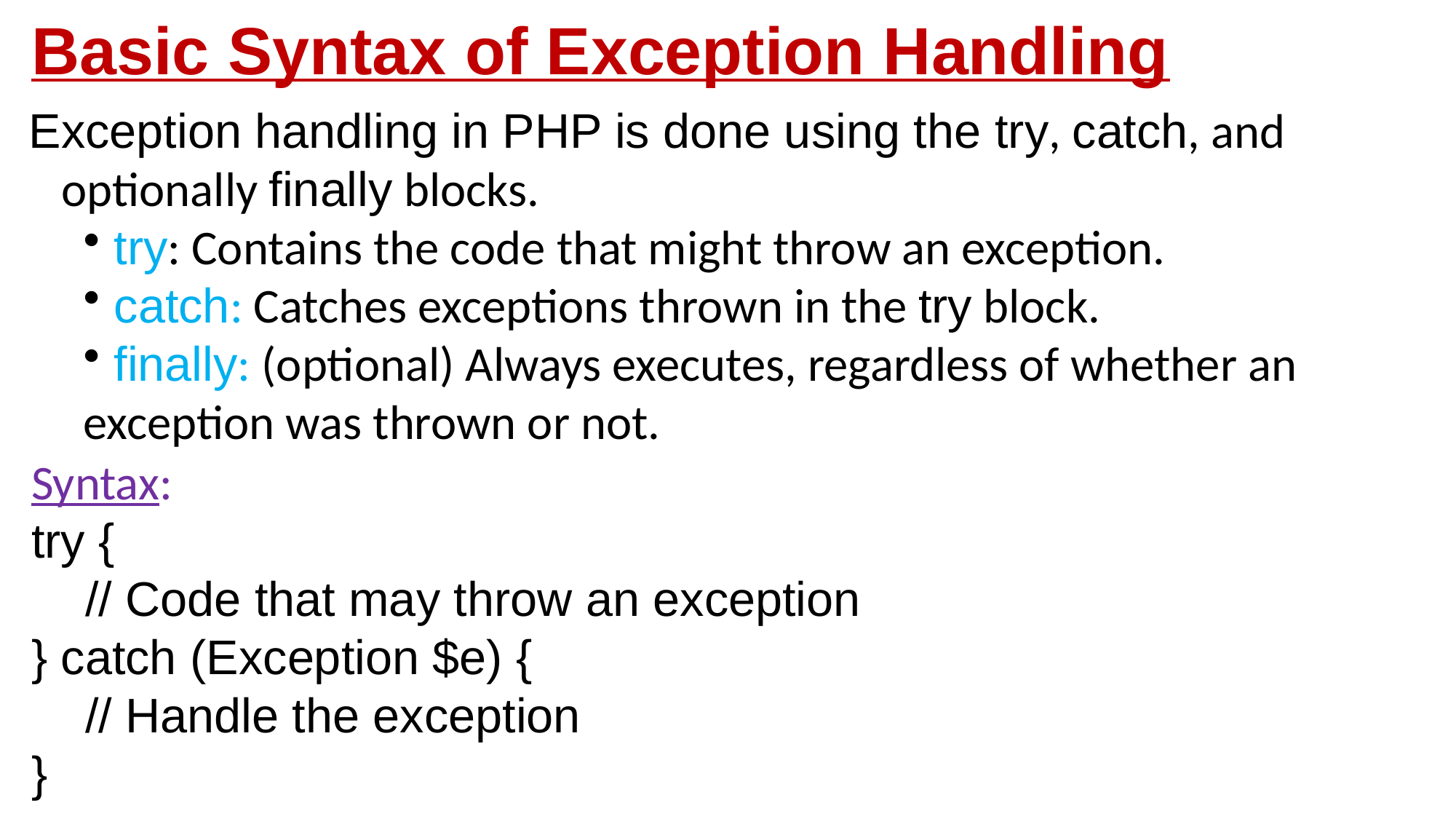

# Basic Syntax of Exception Handling
Exception handling in PHP is done using the try, catch, and                optionally finally blocks.
 try: Contains the code that might throw an exception.
 catch: Catches exceptions thrown in the try block.
 finally: (optional) Always executes, regardless of whether an exception was thrown or not.

Syntax:
try {
    // Code that may throw an exception
} catch (Exception $e) {
    // Handle the exception
}